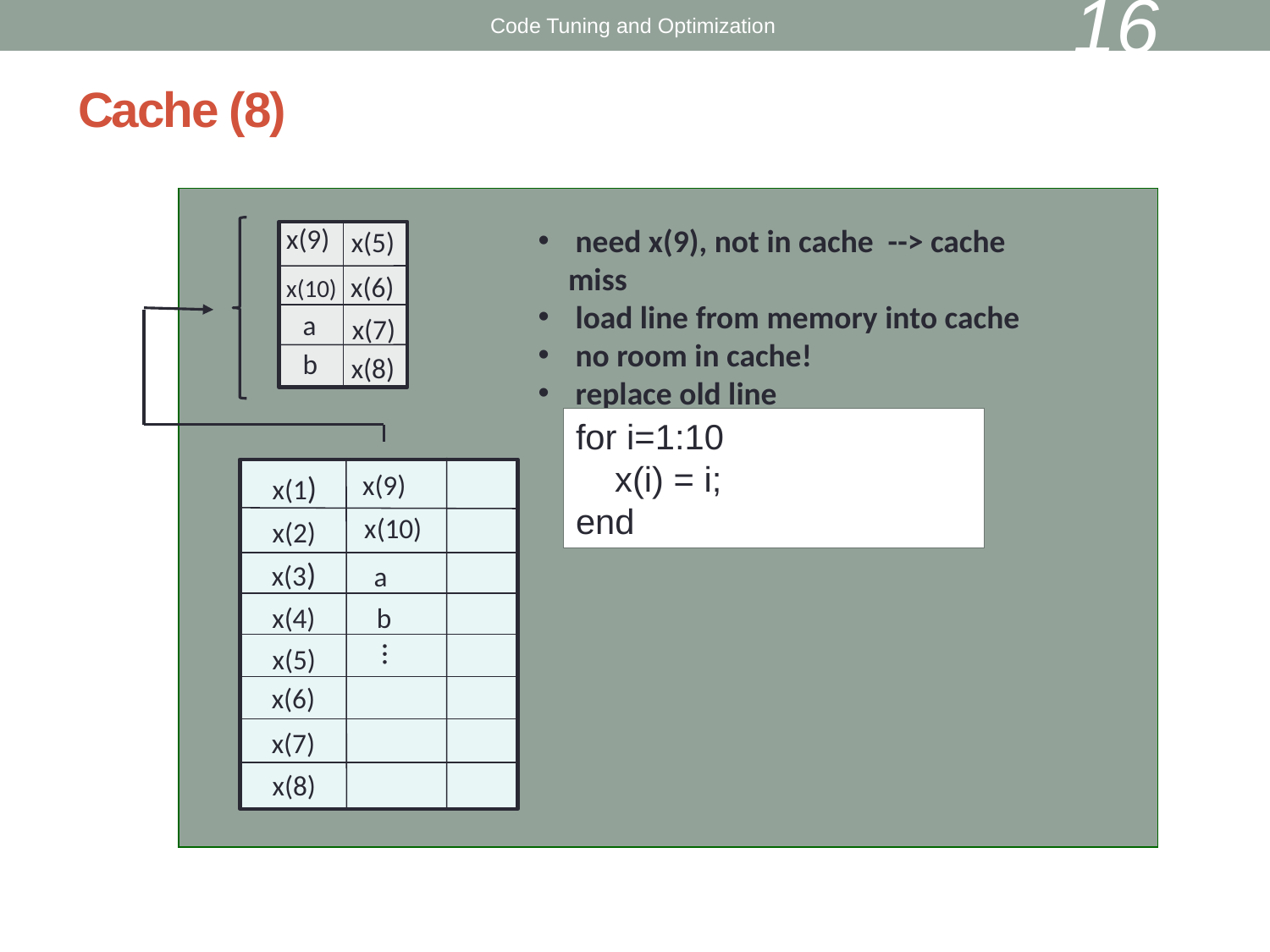

16
Code Tuning and Optimization
# Cache (8)

 need x(9), not in cache  --> cache miss
 load line from memory into cache
 no room in cache!
 replace old line
x(9)

x(5)

x(6)
x(10)
a
x(7)
b
x(8)
for i=1:10
    x(i) = i;
end

x(9)
x(1)
x(10)
x(2)
x(3)
a
b
x(4)
x(5)
…
x(6)
…
x(7)
x(8)